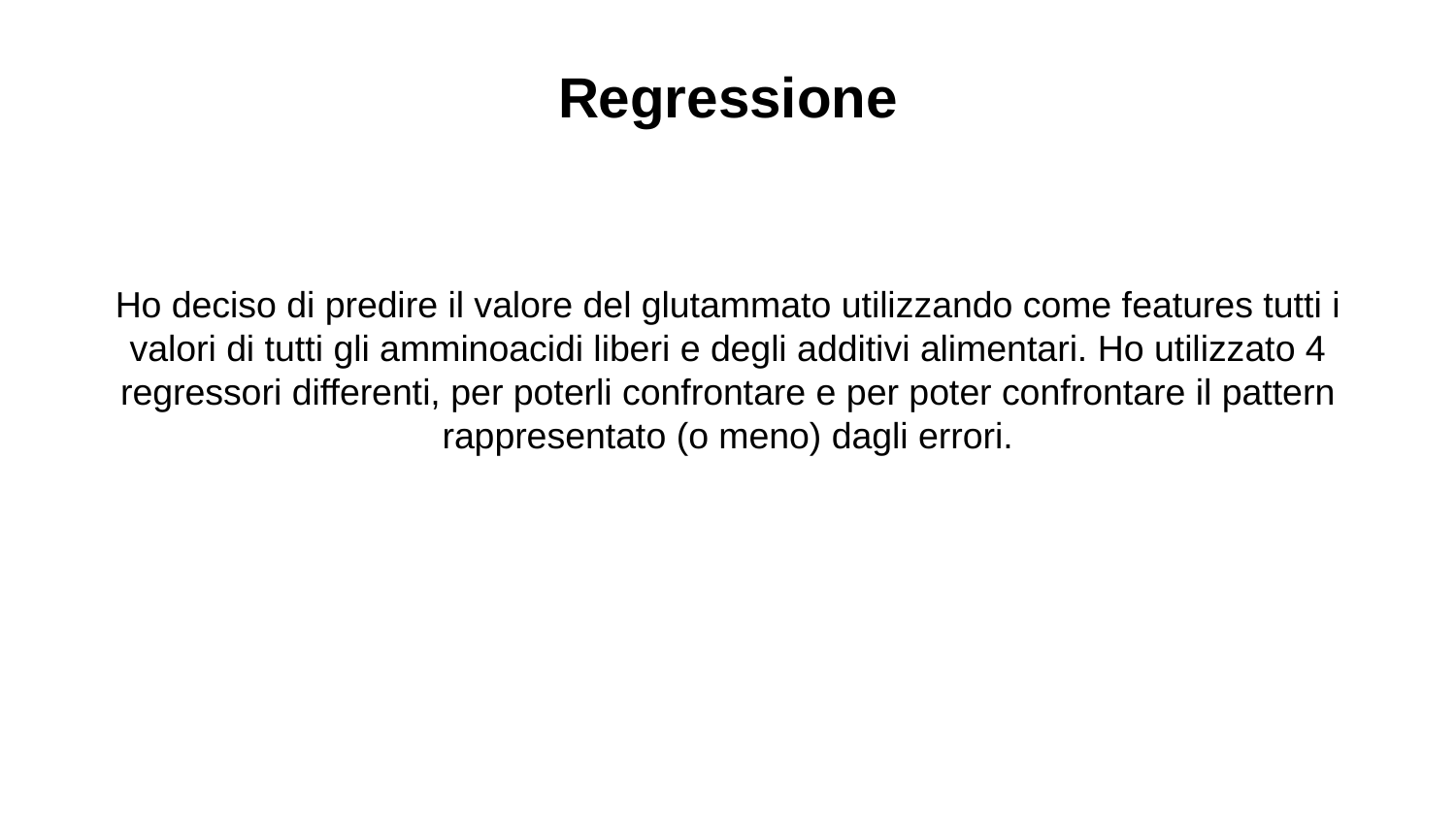

# Regressione
Ho deciso di predire il valore del glutammato utilizzando come features tutti i valori di tutti gli amminoacidi liberi e degli additivi alimentari. Ho utilizzato 4 regressori differenti, per poterli confrontare e per poter confrontare il pattern rappresentato (o meno) dagli errori.